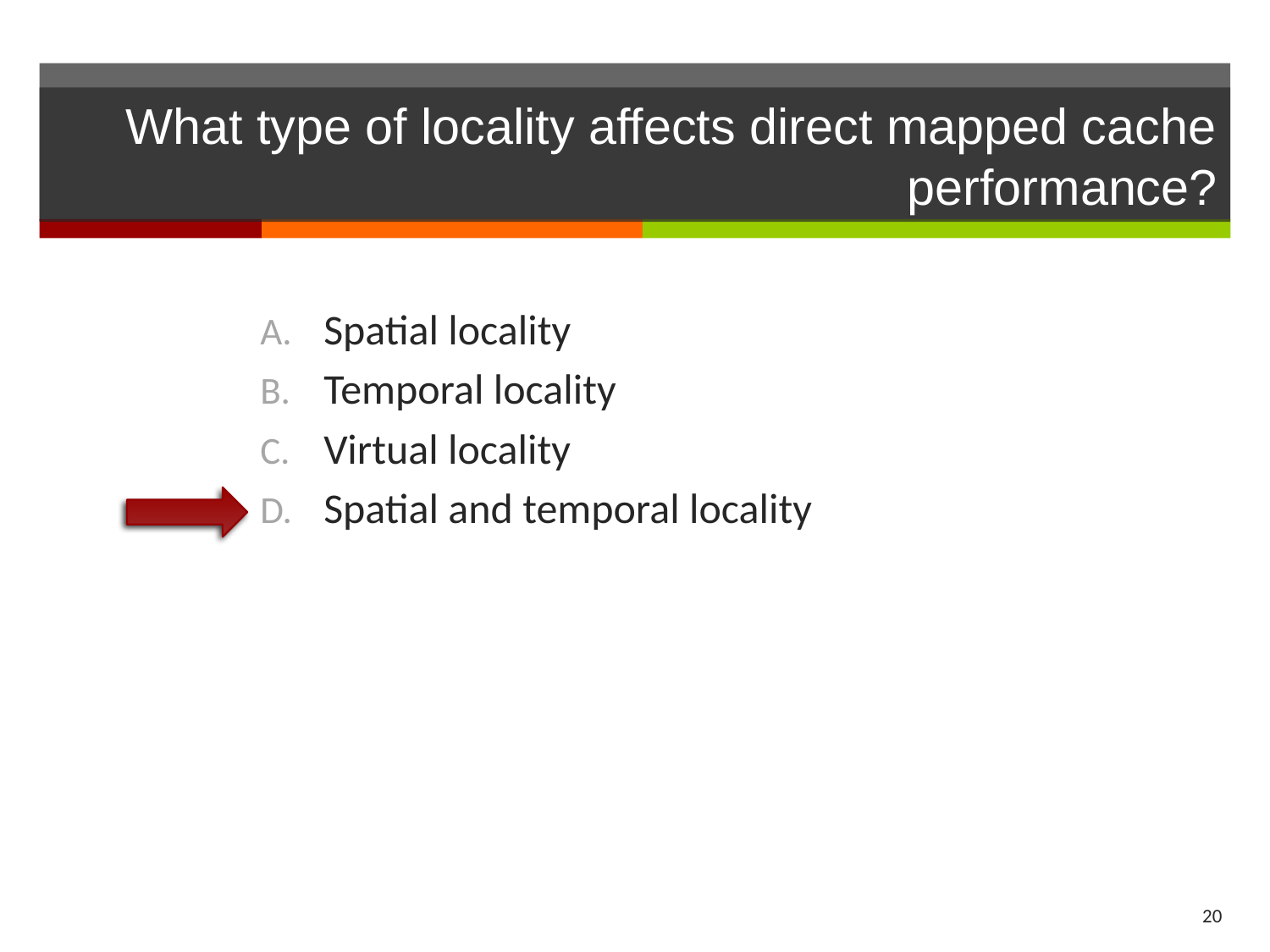

# What type of locality affects direct mapped cache performance?
Spatial locality
Temporal locality
Virtual locality
Spatial and temporal locality

20